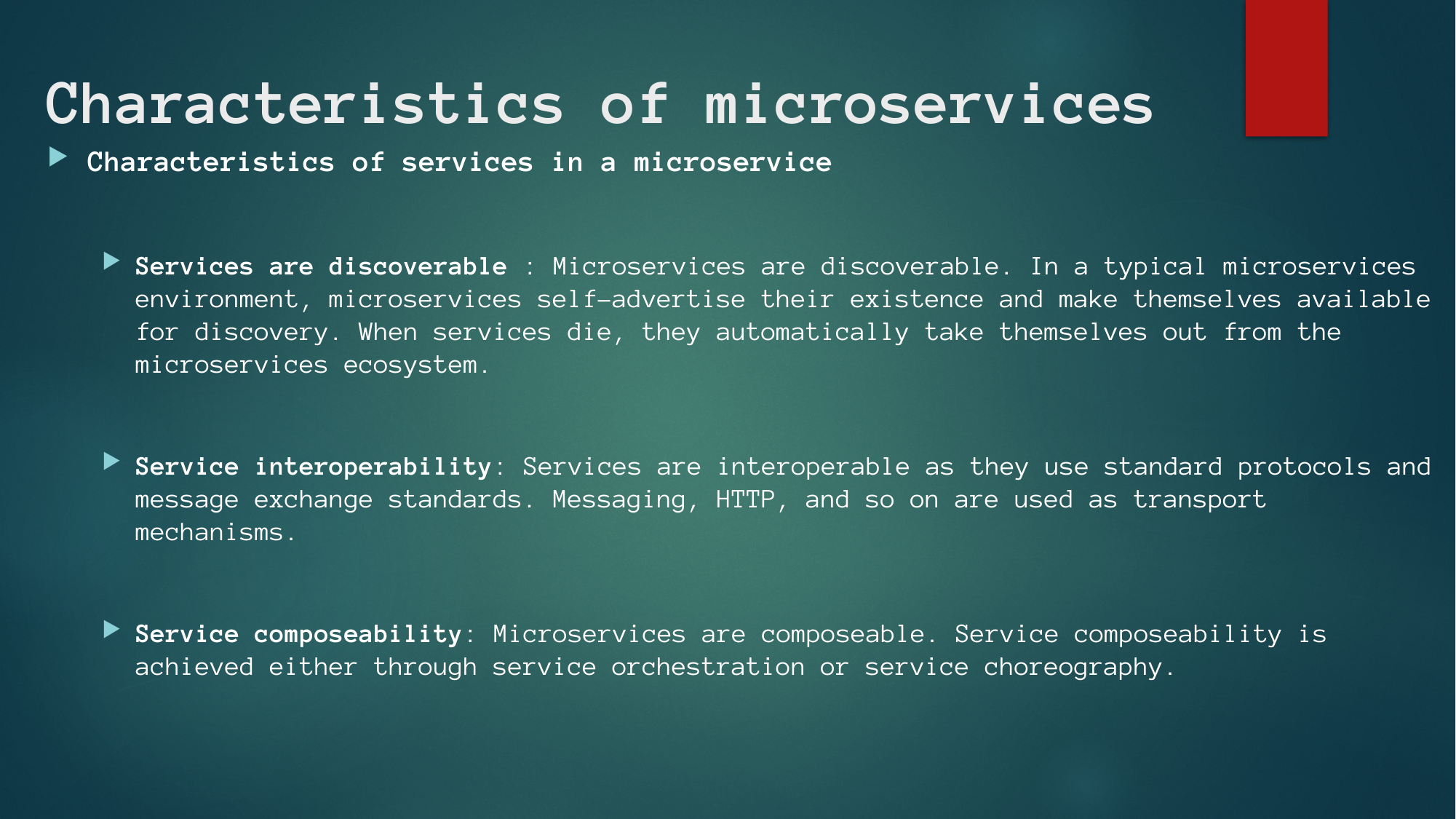

# Characteristics of microservices
Characteristics of services in a microservice

Services are discoverable : Microservices are discoverable. In a typical microservices environment, microservices self-advertise their existence and make themselves available for discovery. When services die, they automatically take themselves out from the microservices ecosystem.

Service interoperability: Services are interoperable as they use standard protocols and message exchange standards. Messaging, HTTP, and so on are used as transport mechanisms.

Service composeability: Microservices are composeable. Service composeability is achieved either through service orchestration or service choreography.